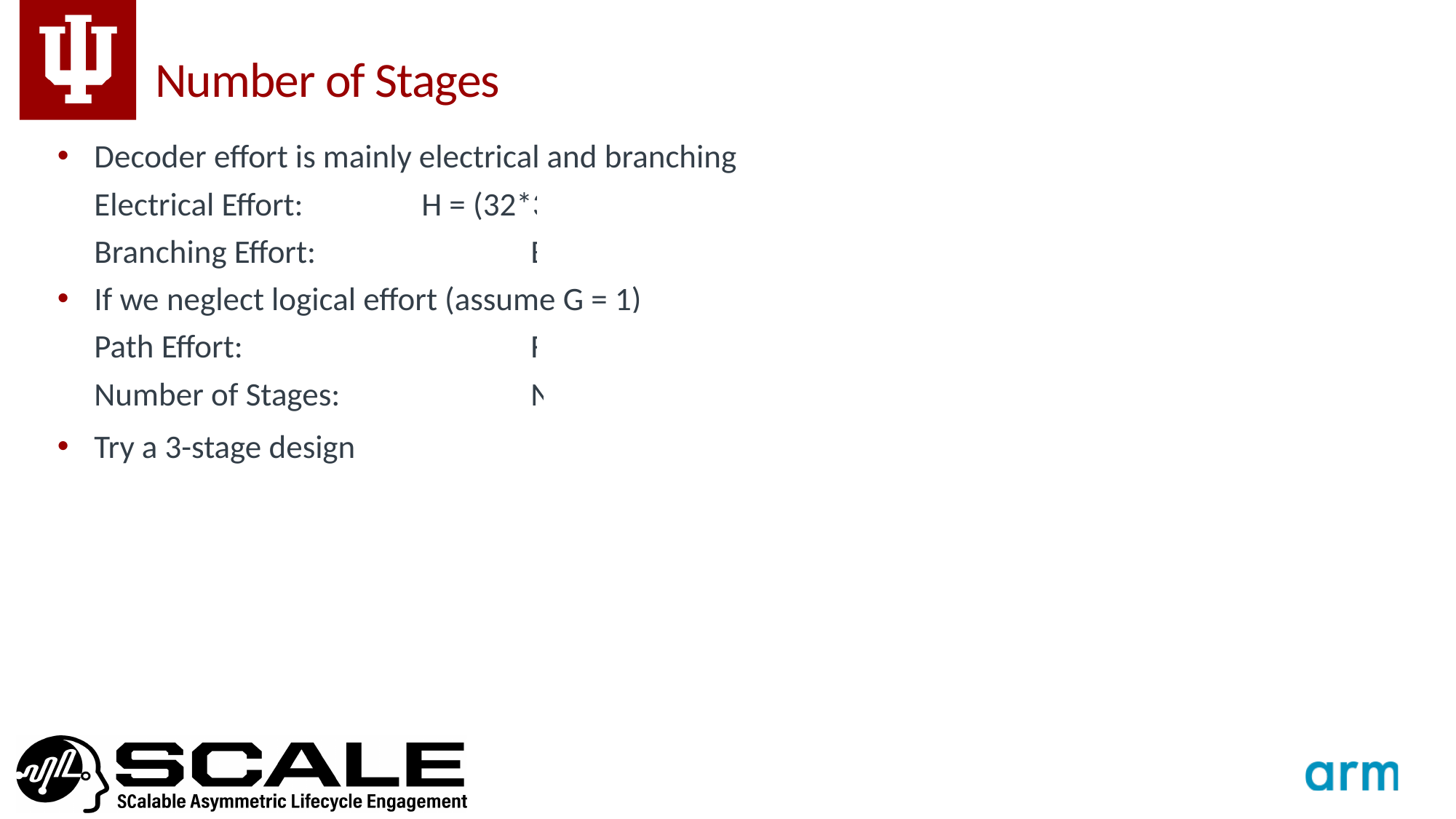

# Number of Stages
Decoder effort is mainly electrical and branching
	Electrical Effort:		H = (32*3) / 10 = 9.6
	Branching Effort:		B = 8
If we neglect logical effort (assume G = 1)
	Path Effort:			F = GBH = 76.8
	Number of Stages:		N = log4F = 3.1
Try a 3-stage design